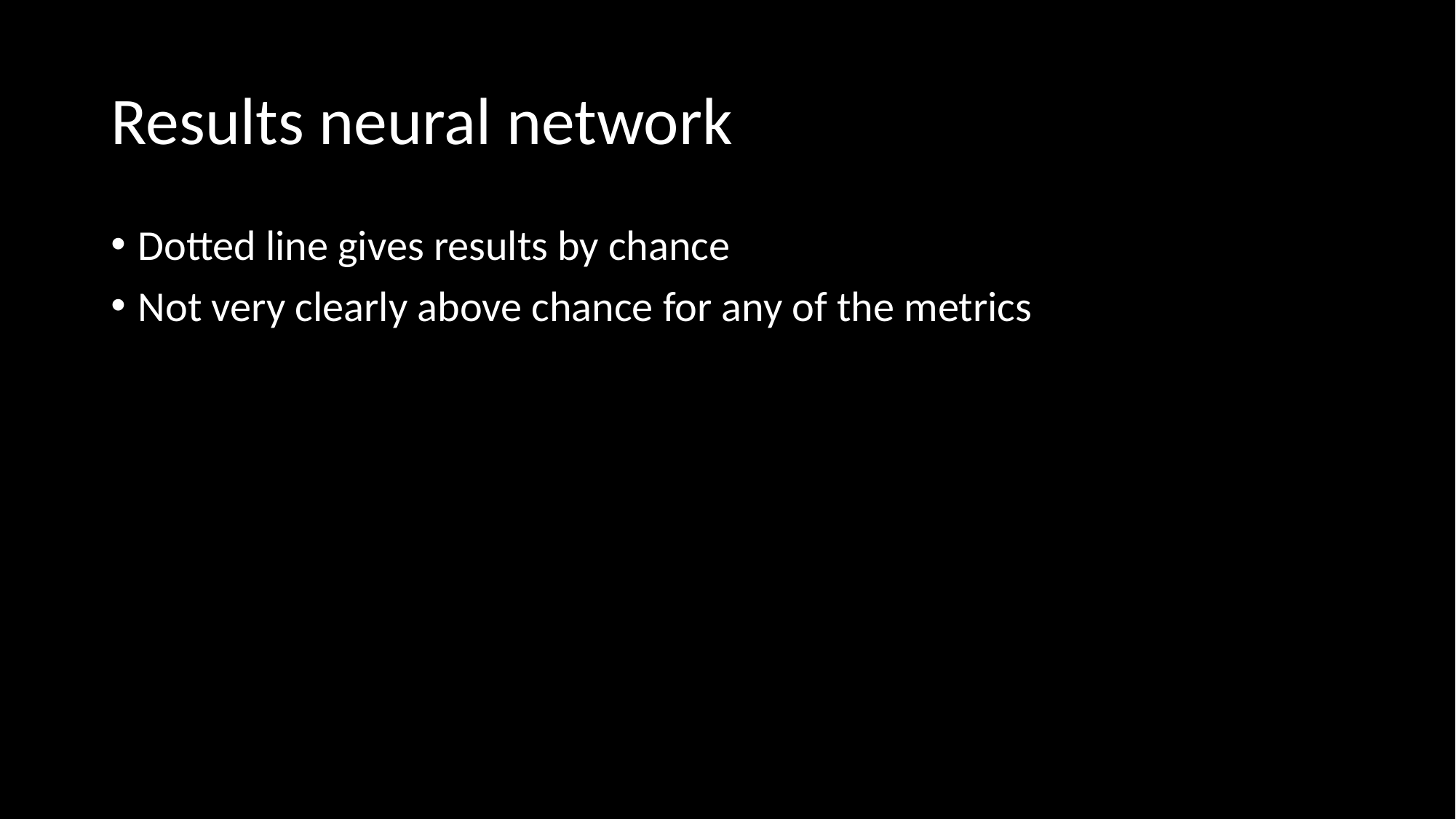

# Results neural network
Dotted line gives results by chance
Not very clearly above chance for any of the metrics